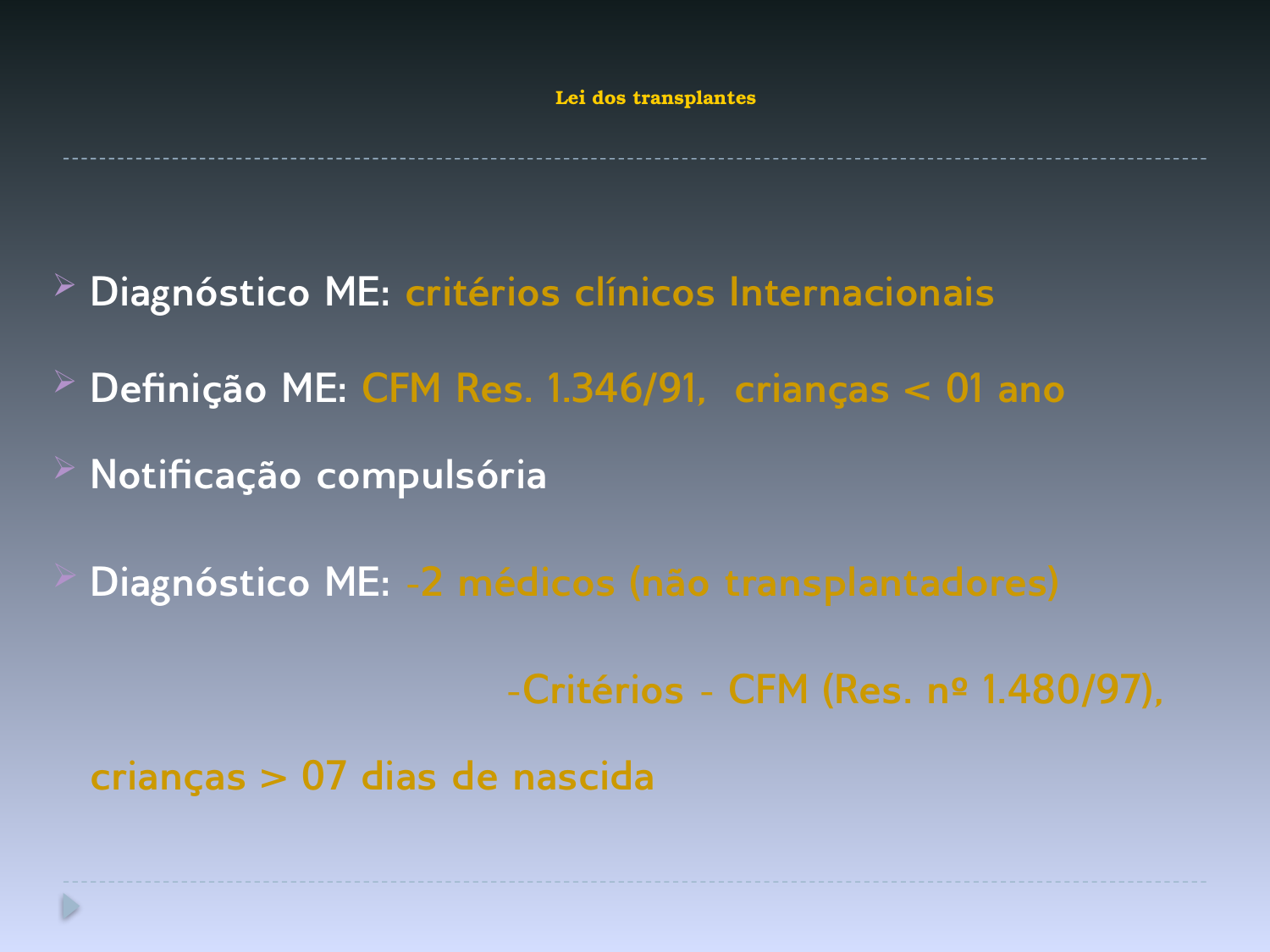

# Lei dos transplantes
Diagnóstico ME: critérios clínicos Internacionais
Definição ME: CFM Res. 1.346/91,  crianças < 01 ano
Notificação compulsória
Diagnóstico ME: -2 médicos (não transplantadores)
                                 -Critérios - CFM (Res. nº 1.480/97),  crianças > 07 dias de nascida